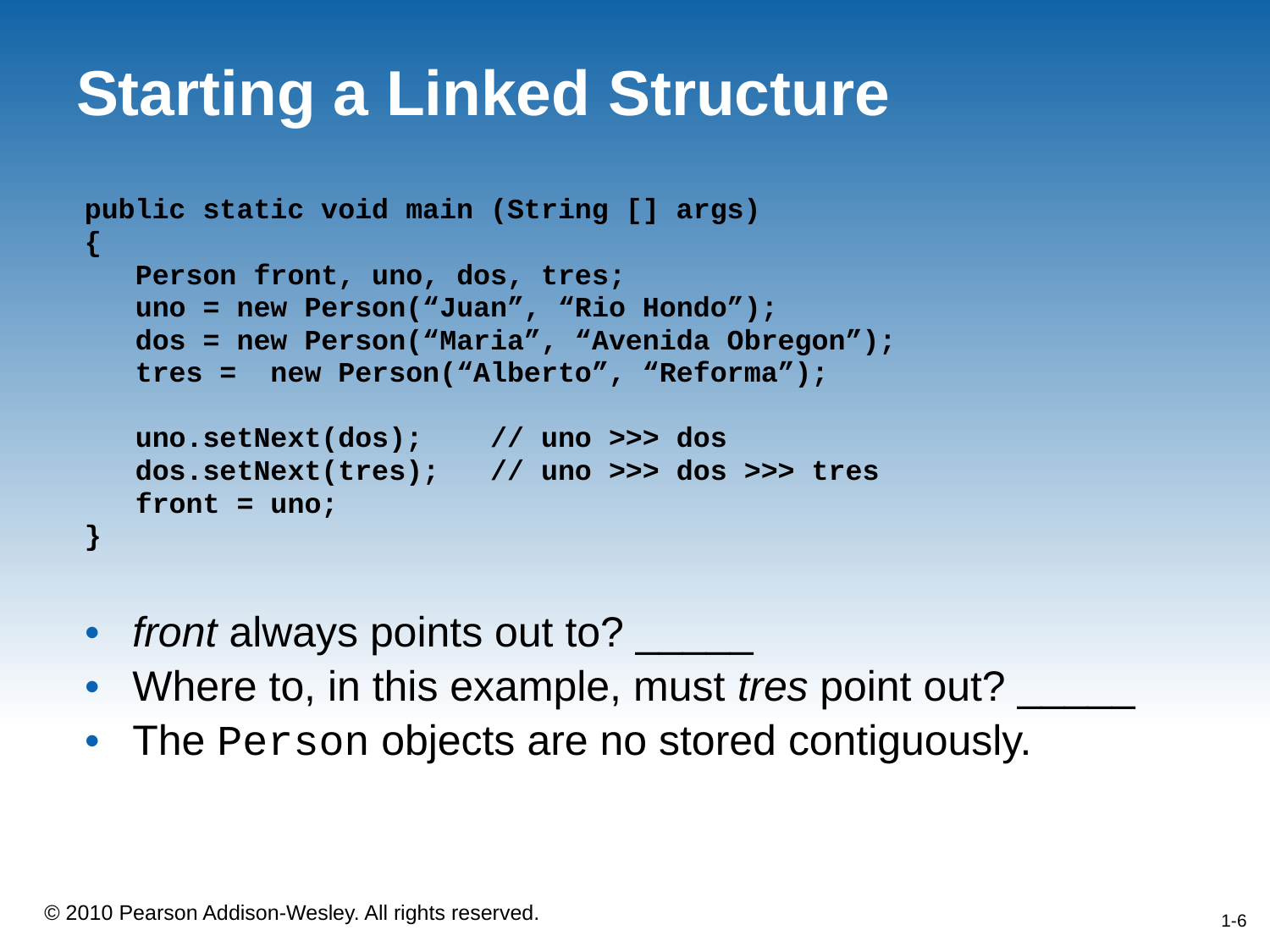

# Starting a Linked Structure
public static void main (String [] args)
{
   Person front, uno, dos, tres;
   uno = new Person(“Juan”, “Rio Hondo”);
   dos = new Person(“Maria”, “Avenida Obregon”);
   tres =  new Person(“Alberto”, “Reforma”);

   uno.setNext(dos);    // uno >>> dos
   dos.setNext(tres);   // uno >>> dos >>> tres
   front = uno;
}
front always points out to? _____
Where to, in this example, must tres point out? _____
The Person objects are no stored contiguously.
1-6